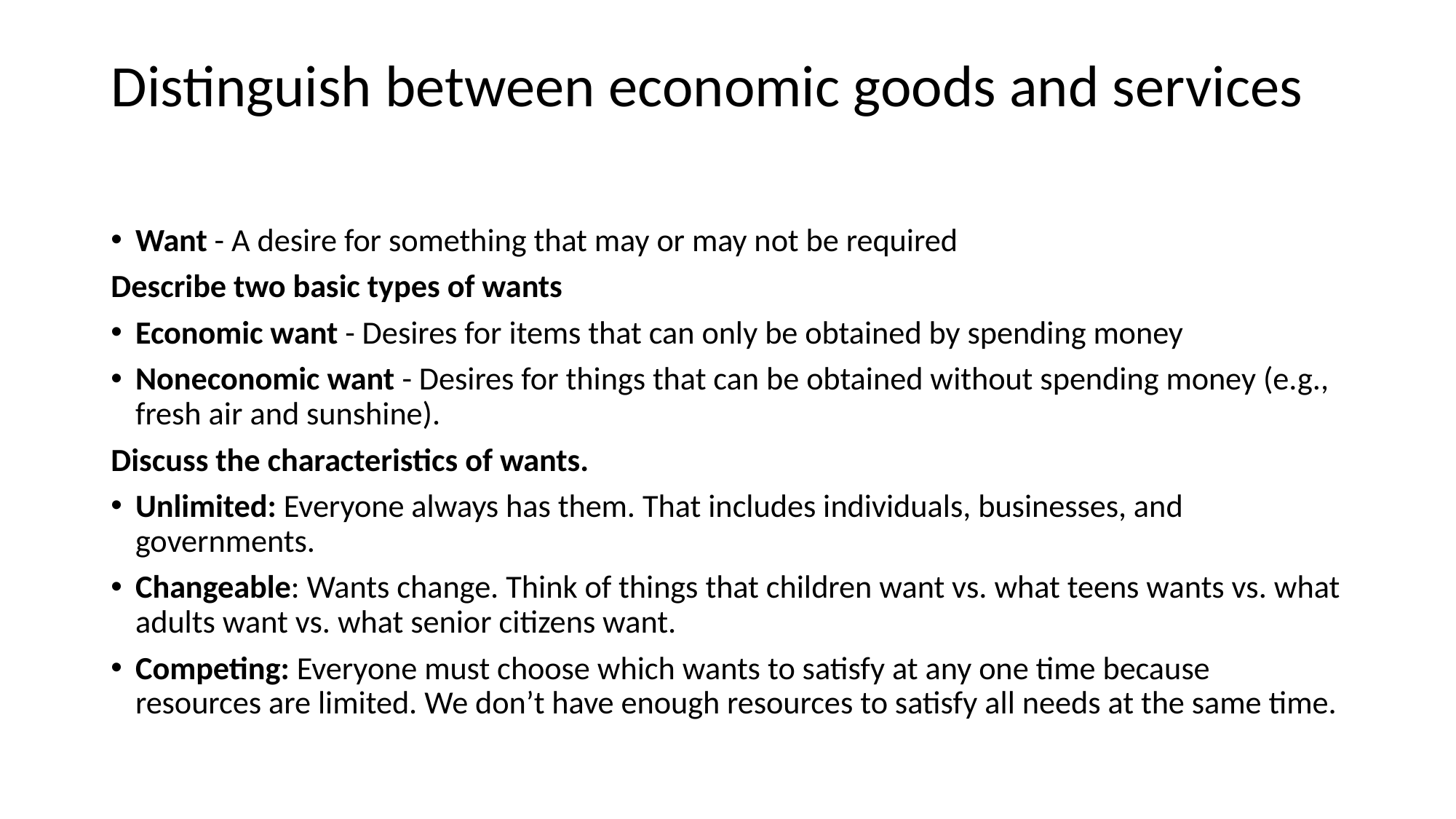

# Distinguish between economic goods and services
Want - A desire for something that may or may not be required
Describe two basic types of wants
Economic want - Desires for items that can only be obtained by spending money
Noneconomic want - Desires for things that can be obtained without spending money (e.g., fresh air and sunshine).
Discuss the characteristics of wants.
Unlimited: Everyone always has them. That includes individuals, businesses, and governments.
Changeable: Wants change. Think of things that children want vs. what teens wants vs. what adults want vs. what senior citizens want.
Competing: Everyone must choose which wants to satisfy at any one time because resources are limited. We don’t have enough resources to satisfy all needs at the same time.